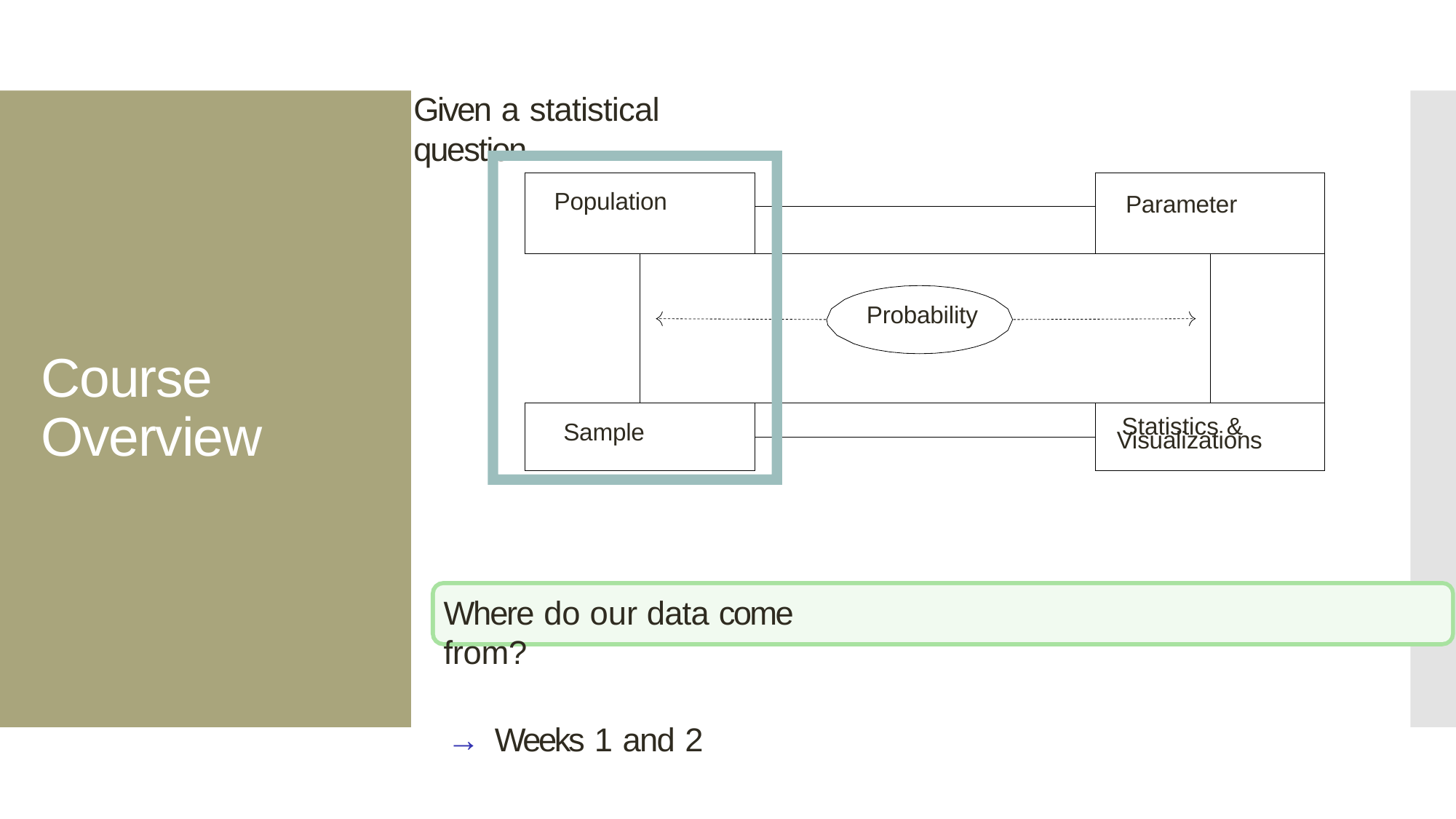

Given a statistical question. . .
# Course Overview

| Population |  |  | Parameter |  |
| --- | --- | --- | --- | --- |
|  |  |  |  |  |
|  | Probability |  |  |  |
| Sample |  |  | Statistics & Visualizations |  |
|  |  |  |  |  |

Where do our data come from?

→ Weeks 1 and 2